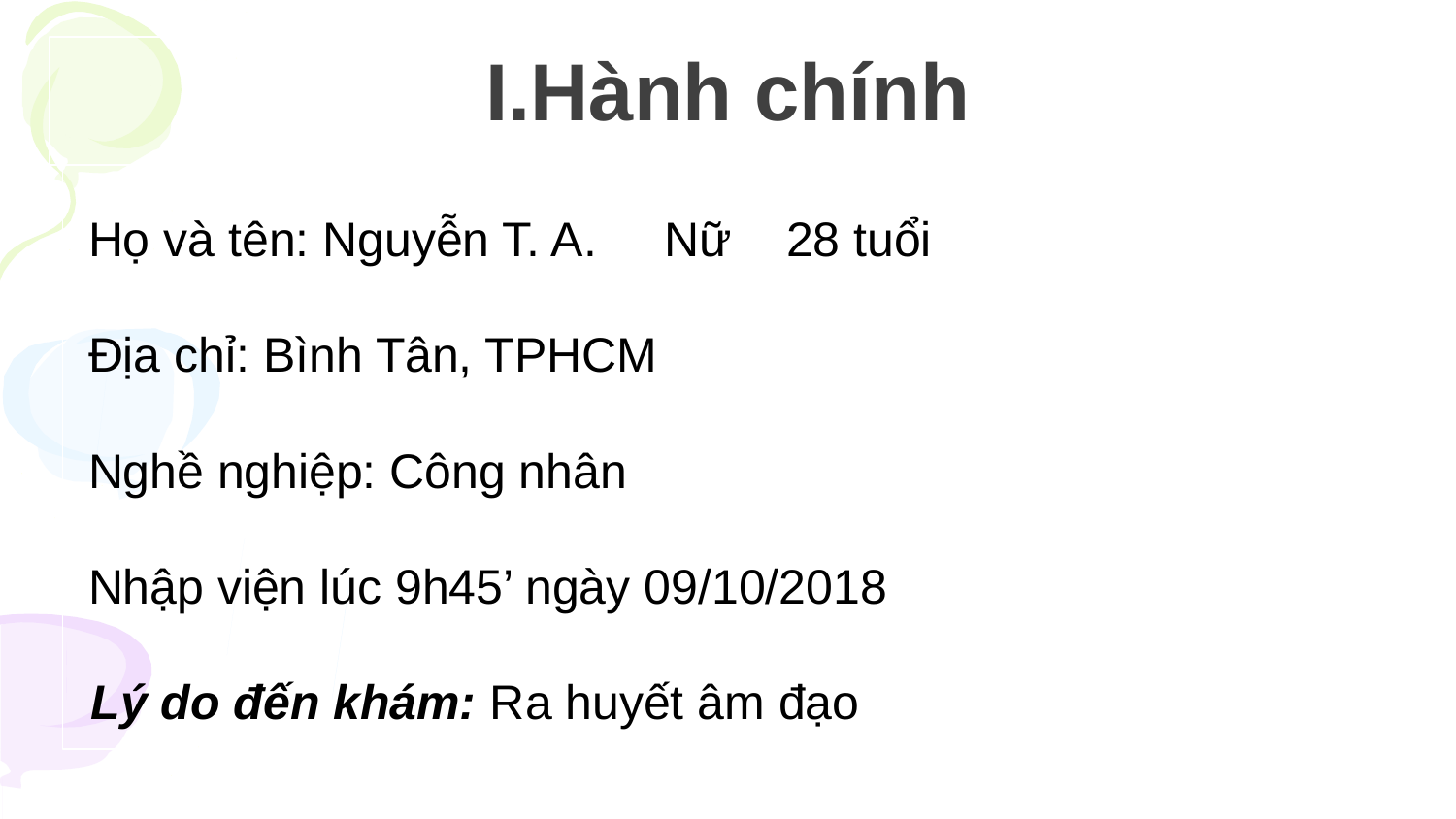

# I.Hành chính
 Họ và tên: Nguyễn T. A.     Nữ    28 tuổi
 Địa chỉ: Bình Tân, TPHCM
 Nghề nghiệp: Công nhân
 Nhập viện lúc 9h45’ ngày 09/10/2018
 Lý do đến khám: Ra huyết âm đạo